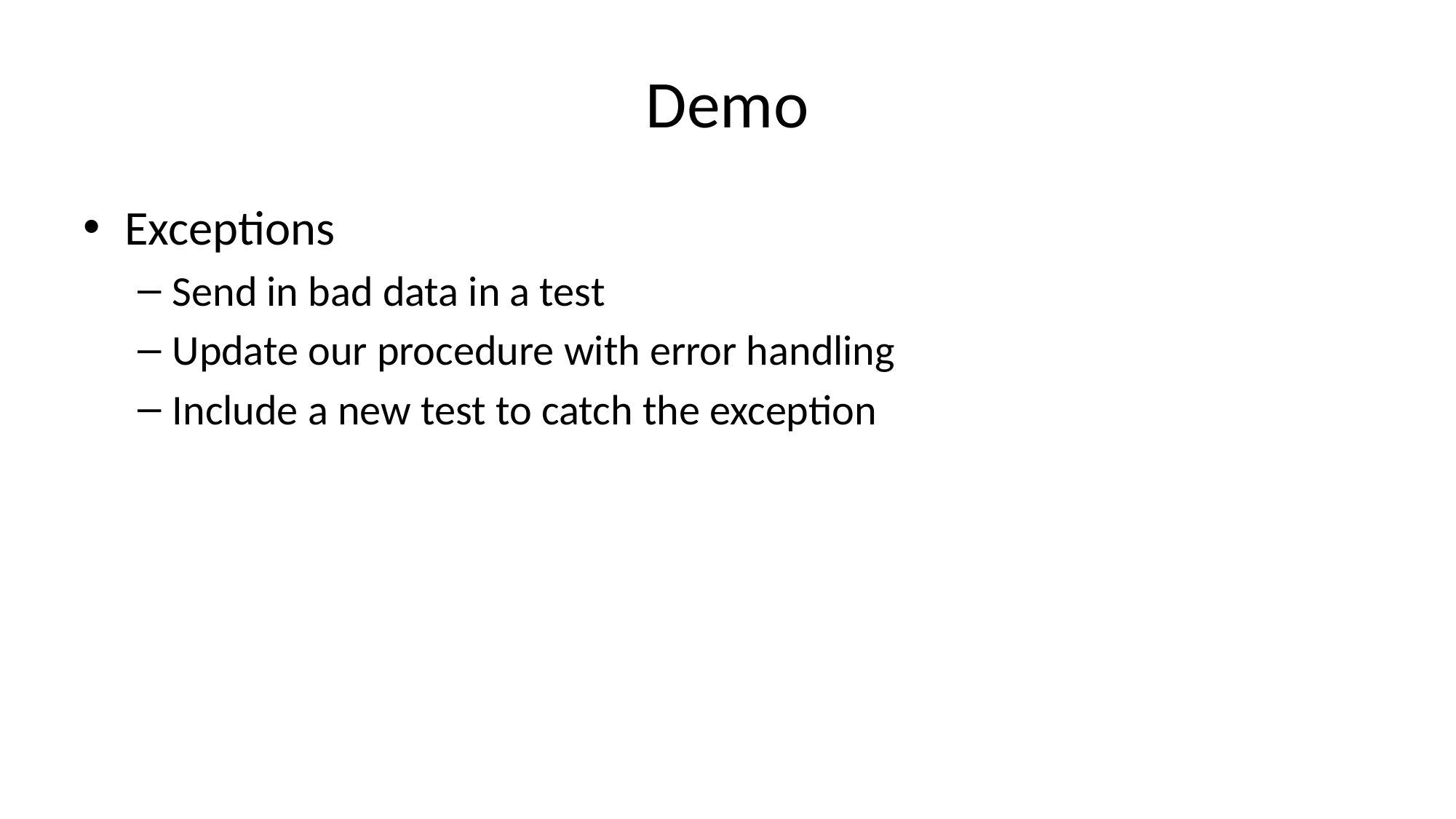

# Demo
Exceptions
Send in bad data in a test
Update our procedure with error handling
Include a new test to catch the exception